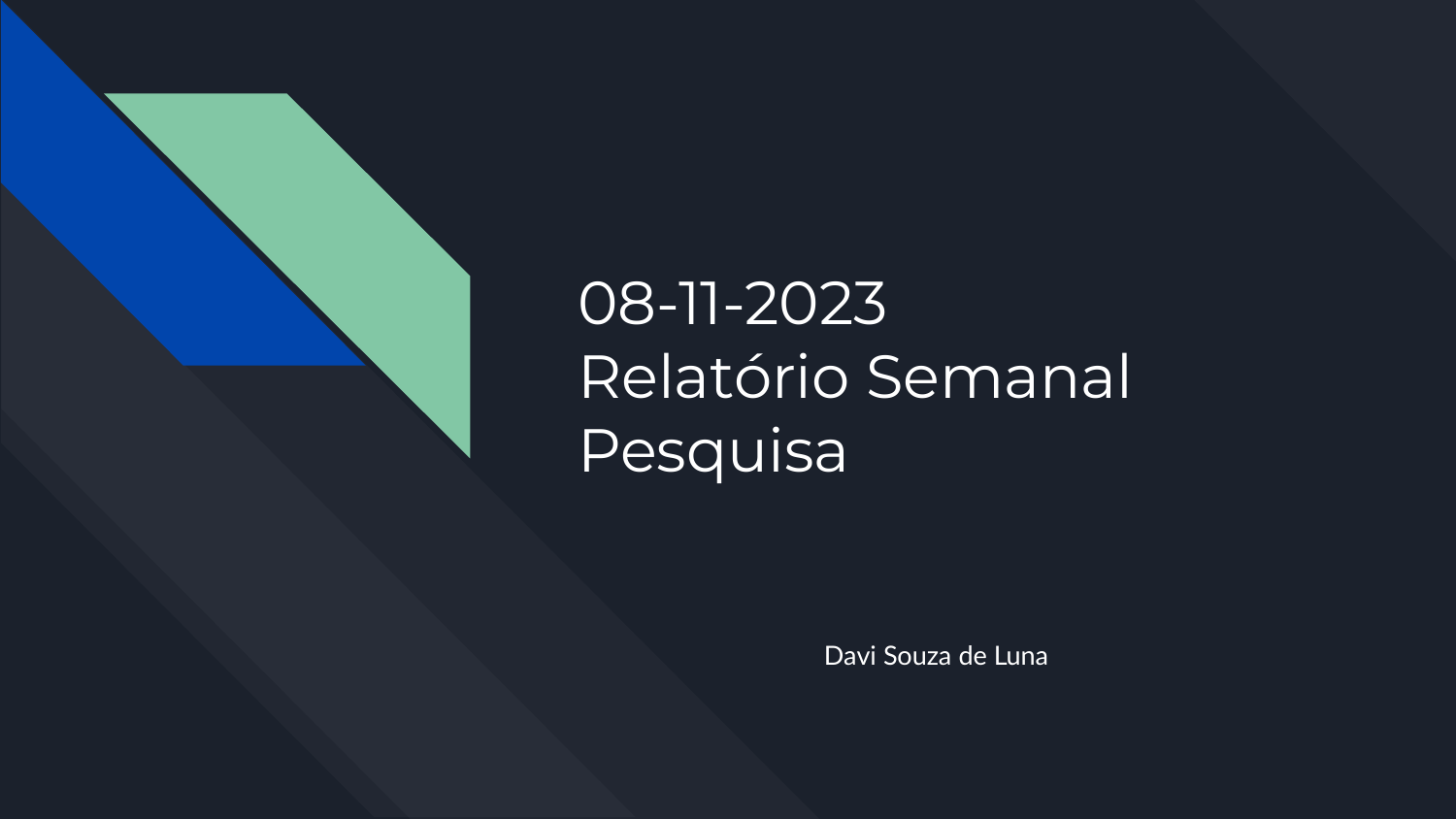

# 08-11-2023
Relatório Semanal
Pesquisa
Davi Souza de Luna